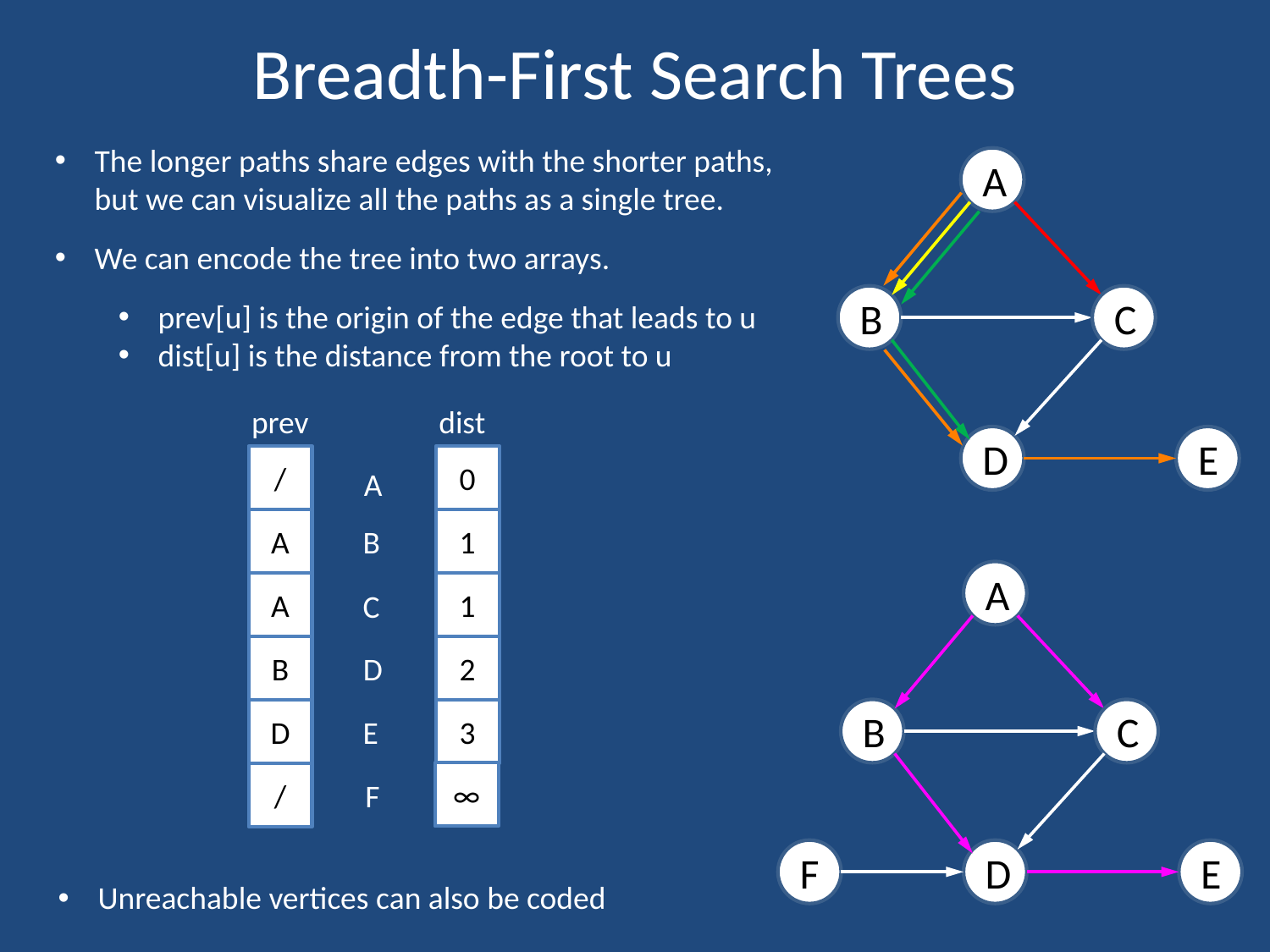

# Breadth-First Search Trees
The longer paths share edges with the shorter paths, but we can visualize all the paths as a single tree.

We can encode the tree into two arrays.

prev[u] is the origin of the edge that leads to u
dist[u] is the distance from the root to u
A
B
C
prev
dist
D
E
/
0
A
A
1
B
A
A
1
C
B
2
D
B
C
D
3
E
∞
/
F
F
D
E
Unreachable vertices can also be coded